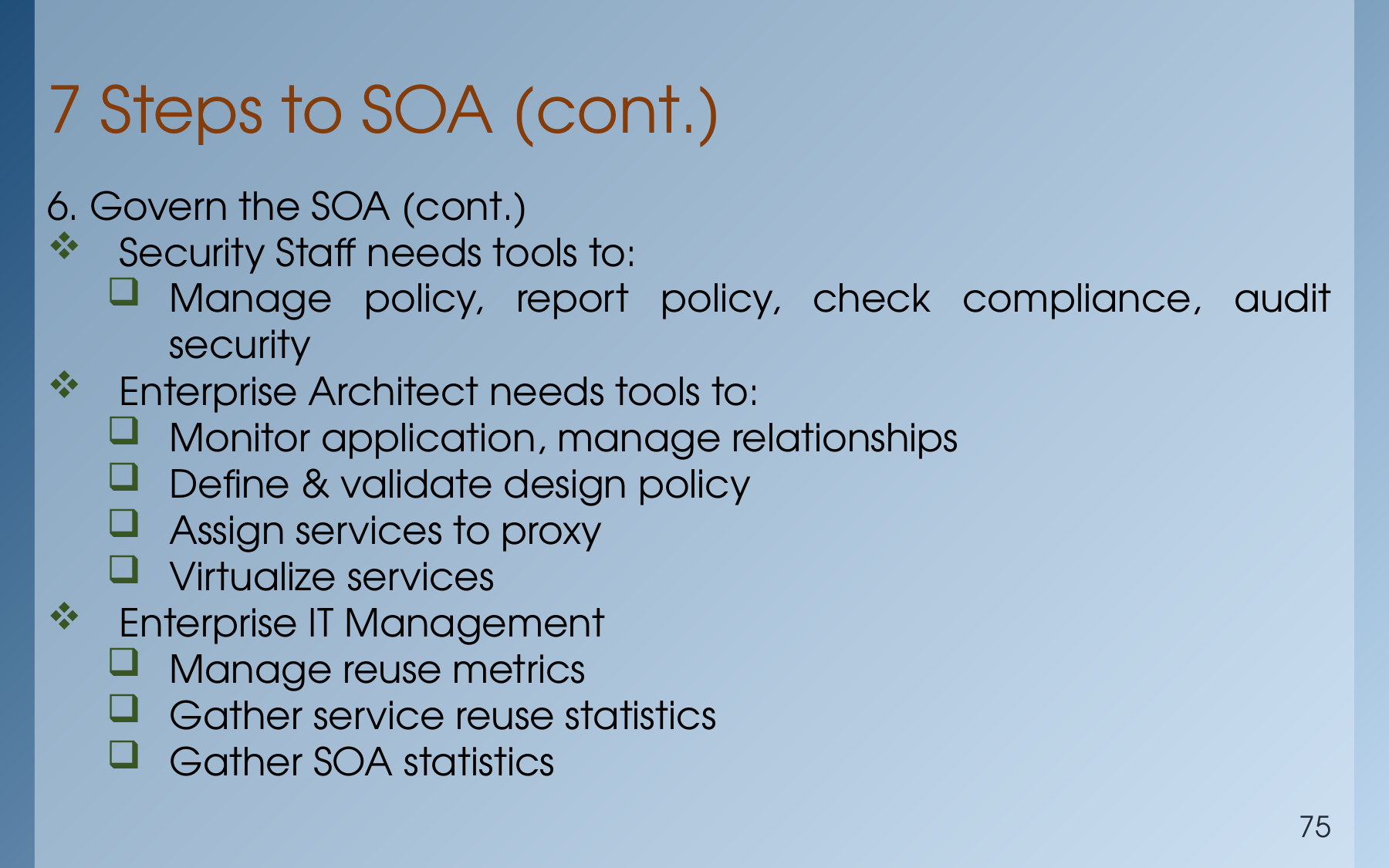

# 7 Steps to SOA (cont.)
6. Govern the SOA (cont.)
Security Staff needs tools to:
Manage policy, report policy, check compliance, audit security
Enterprise Architect needs tools to:
Monitor application, manage relationships
Define & validate design policy
Assign services to proxy
Virtualize services
Enterprise IT Management
Manage reuse metrics
Gather service reuse statistics
Gather SOA statistics
75